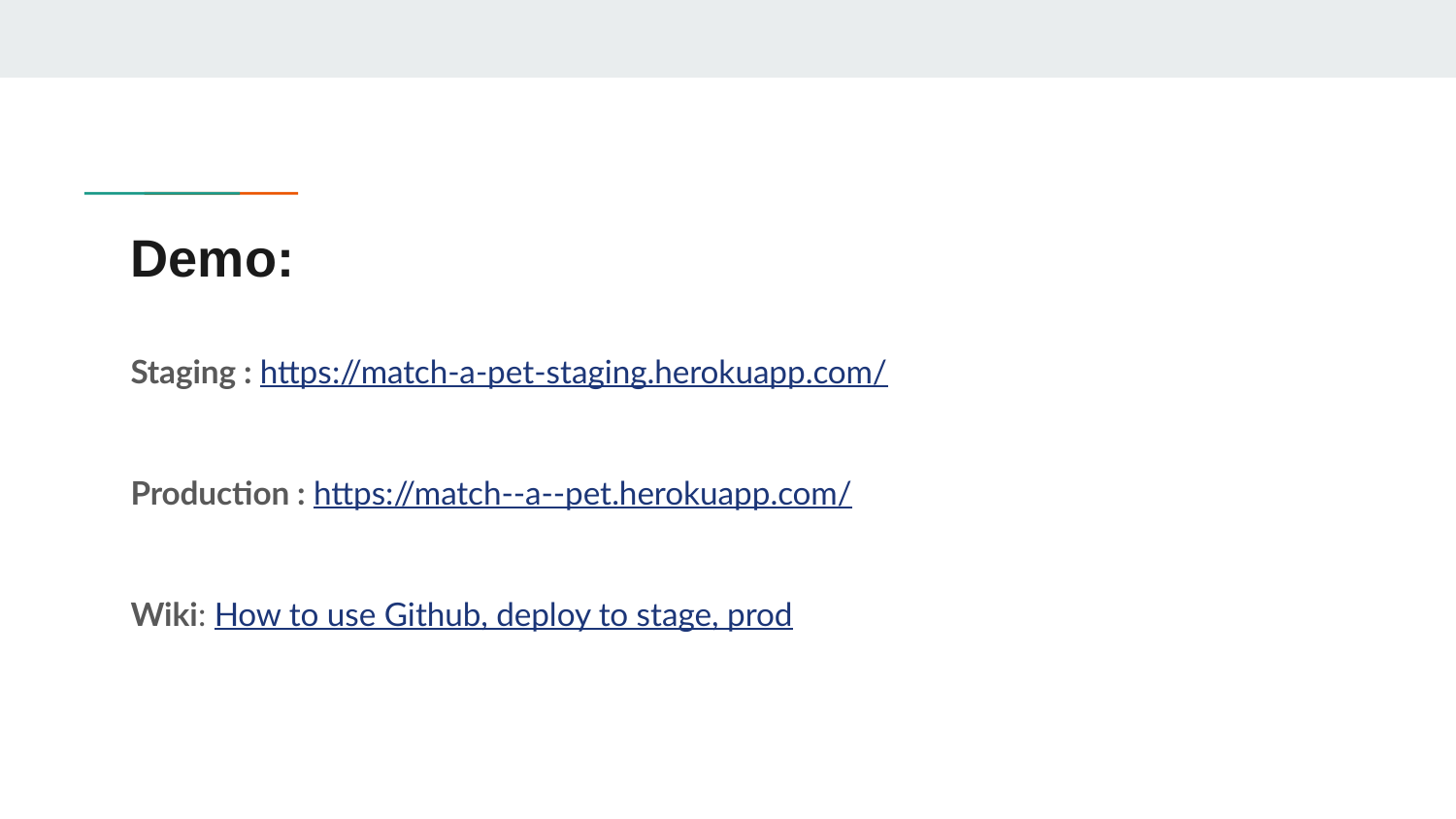

# Demo:
Staging : https://match-a-pet-staging.herokuapp.com/
Production : https://match--a--pet.herokuapp.com/
Wiki: How to use Github, deploy to stage, prod